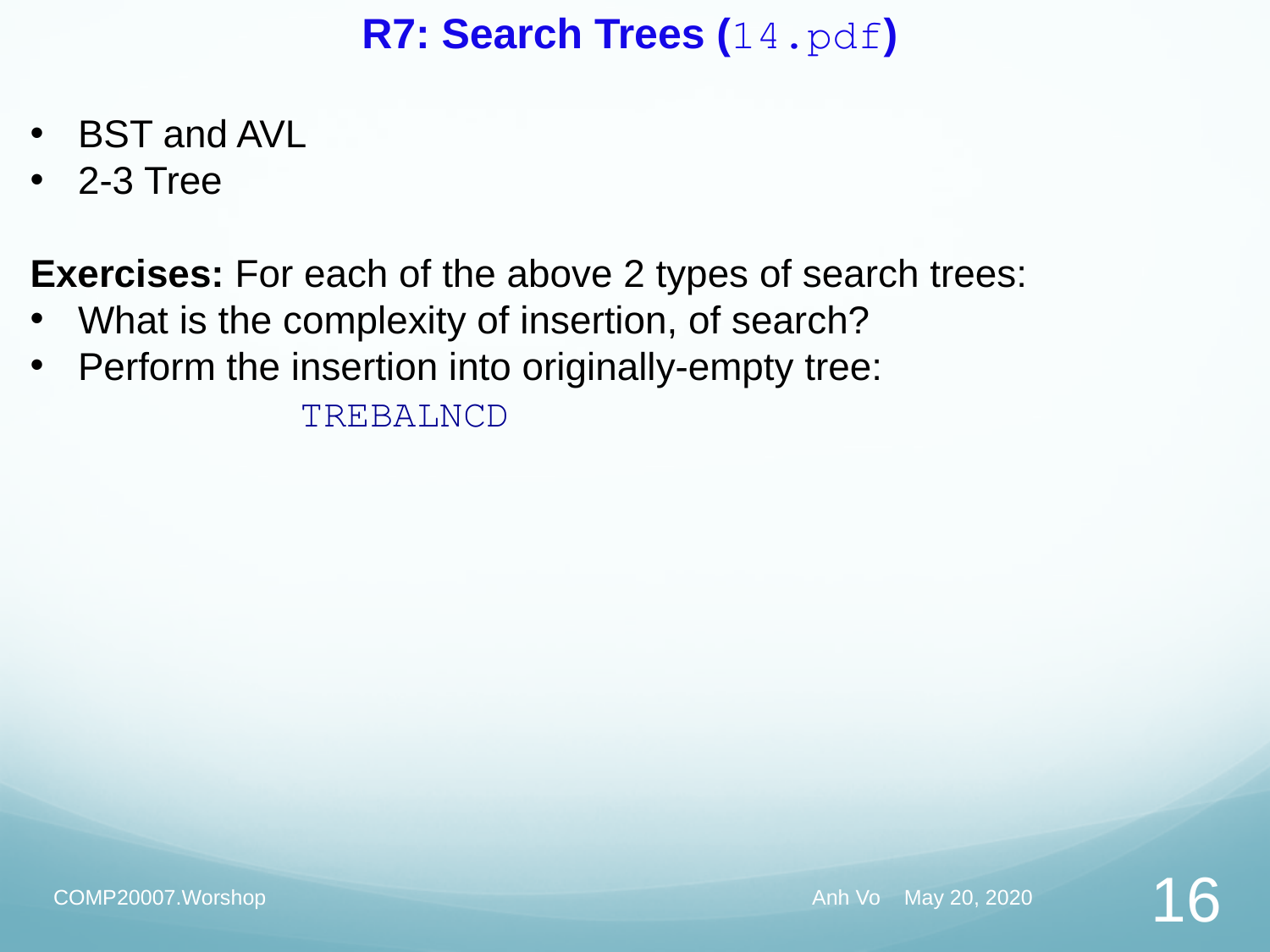

# R7: Search Trees (14.pdf)
BST and AVL
2-3 Tree

Exercises: For each of the above 2 types of search trees:
What is the complexity of insertion, of search?
Perform the insertion into originally-empty tree:
                         TREBALNCD

COMP20007.Worshop
Anh Vo    May 20, 2020
16